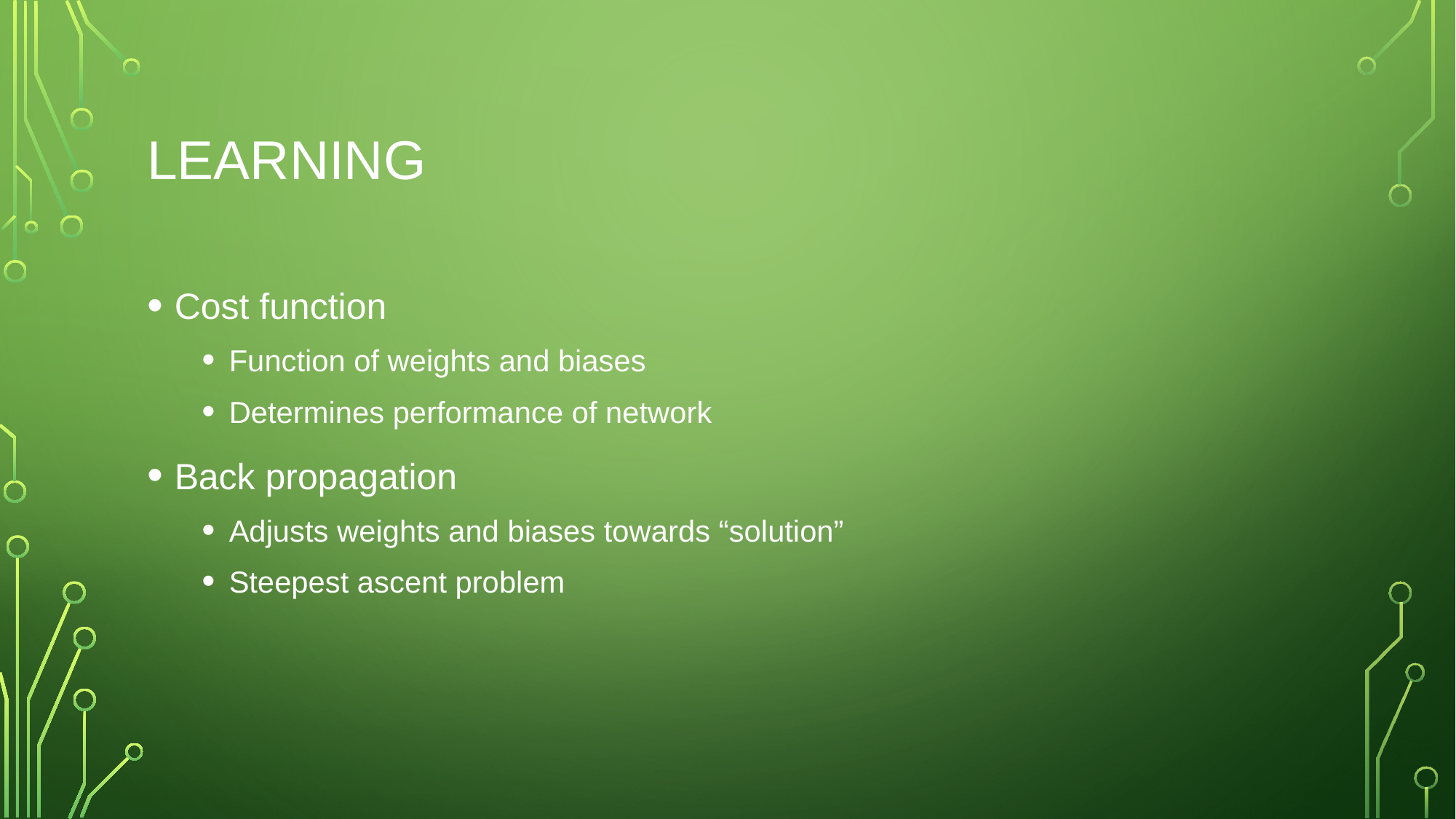

# Learning
Cost function
Function of weights and biases
Determines performance of network
Back propagation
Adjusts weights and biases towards “solution”
Steepest ascent problem